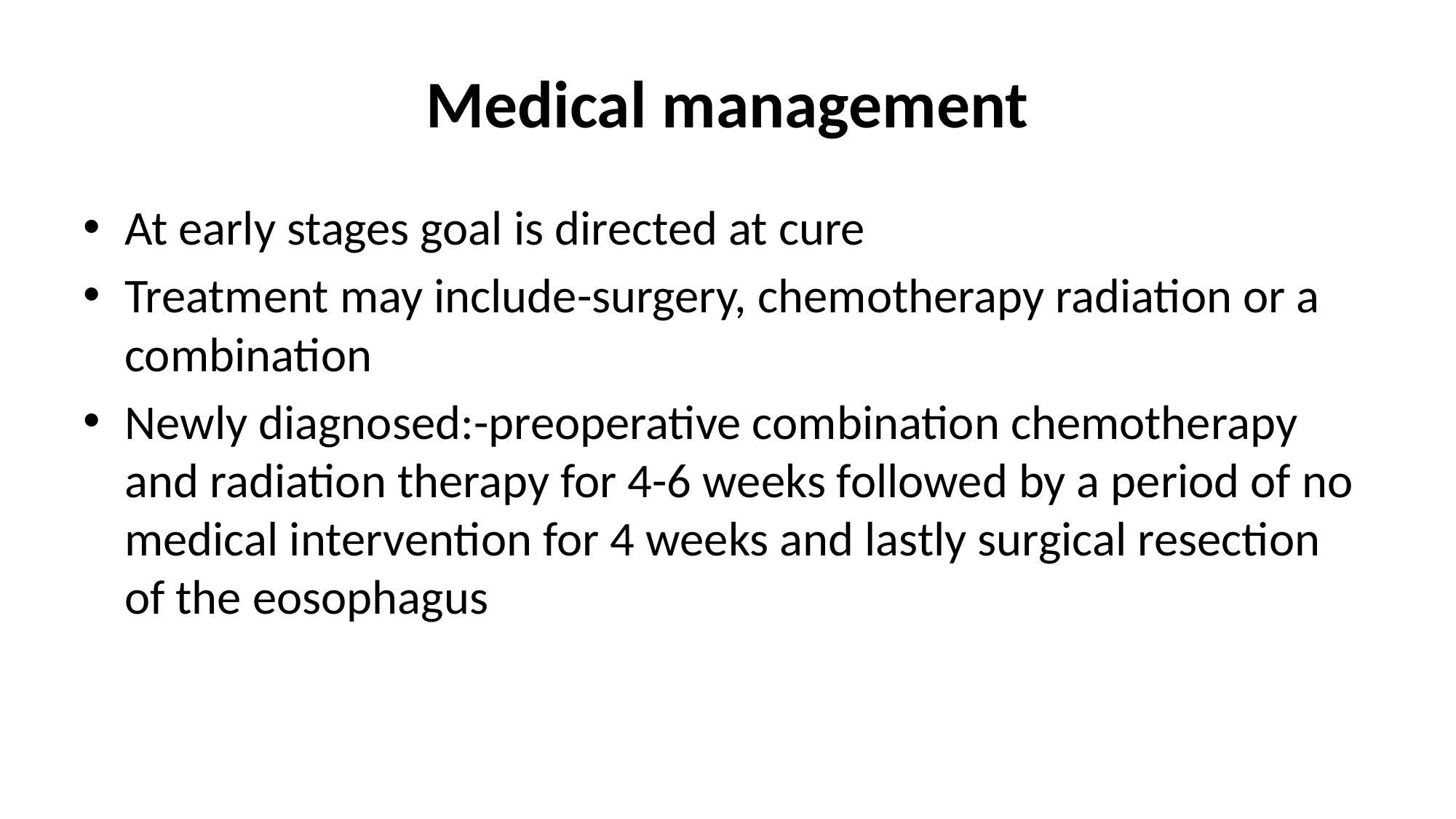

# Medical management
At early stages goal is directed at cure
Treatment may include-surgery, chemotherapy radiation or a combination
Newly diagnosed:-preoperative combination chemotherapy and radiation therapy for 4-6 weeks followed by a period of no medical intervention for 4 weeks and lastly surgical resection of the eosophagus